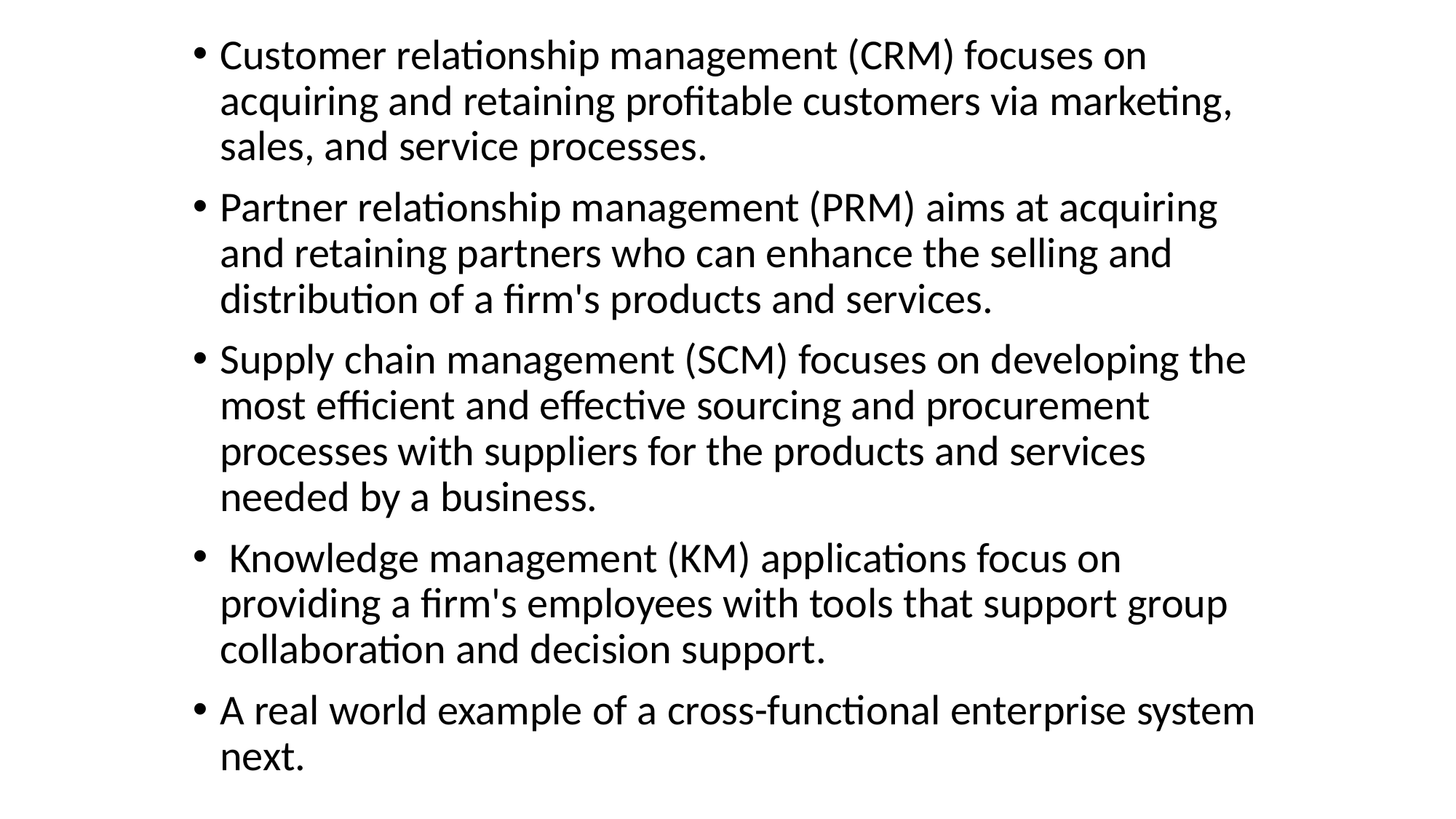

Customer relationship management (CRM) focuses on acquiring and retaining profitable customers via marketing, sales, and service processes.
Partner relationship management (PRM) aims at acquiring and retaining partners who can enhance the selling and distribution of a firm's products and services.
Supply chain management (SCM) focuses on developing the most efficient and effective sourcing and procurement processes with suppliers for the products and services needed by a business.
 Knowledge management (KM) applications focus on providing a firm's employees with tools that support group collaboration and decision support.
A real world example of a cross-functional enterprise system next.